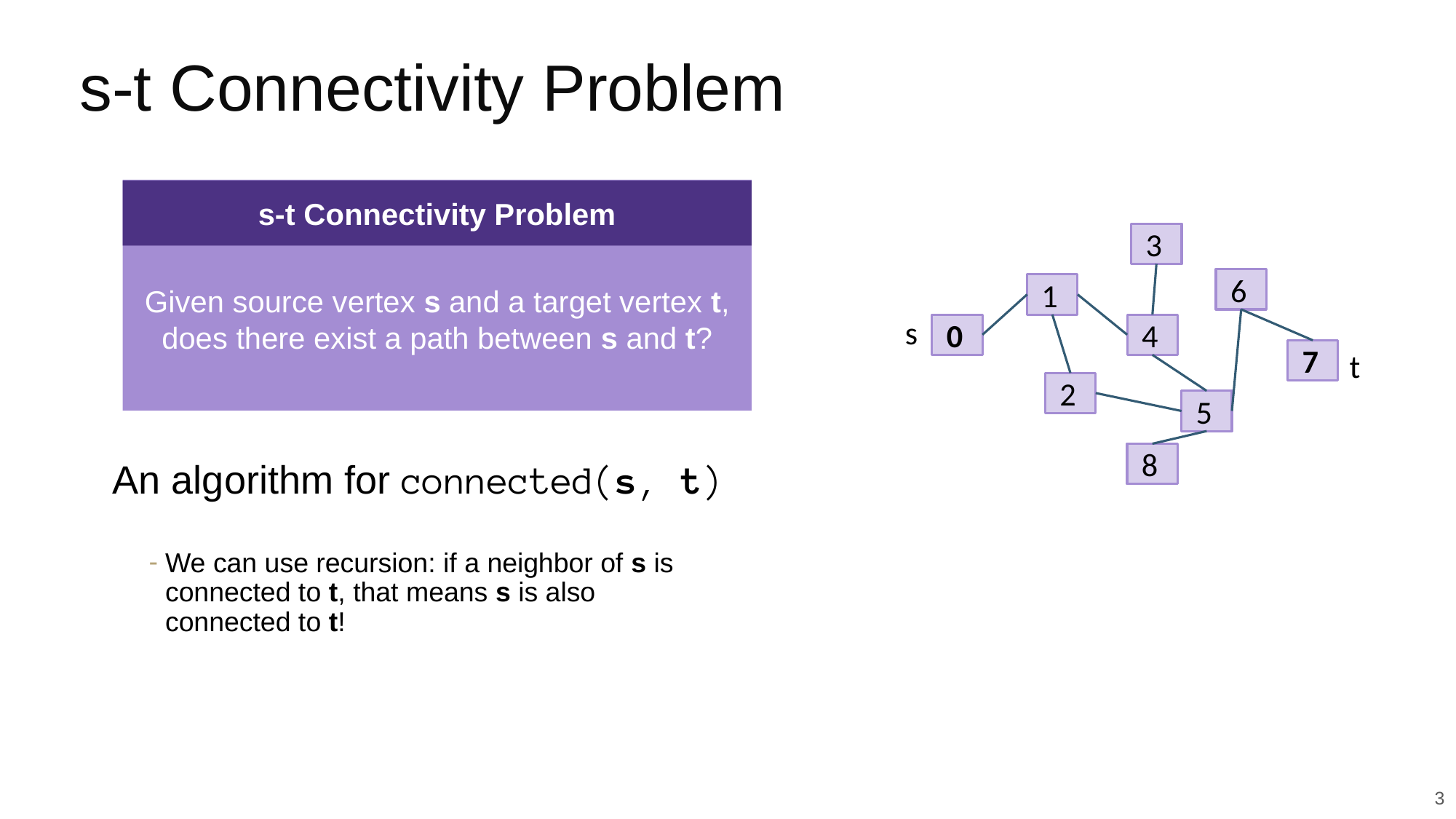

# s-t Connectivity Problem

s-t Connectivity Problem
Given source vertex s and a target vertex t, does there exist a path between s and t?
3
6
1
s
0
4
t
7
2
5
8
An algorithm for connected(s, t)
We can use recursion: if a neighbor of s is connected to t, that means s is also connected to t!